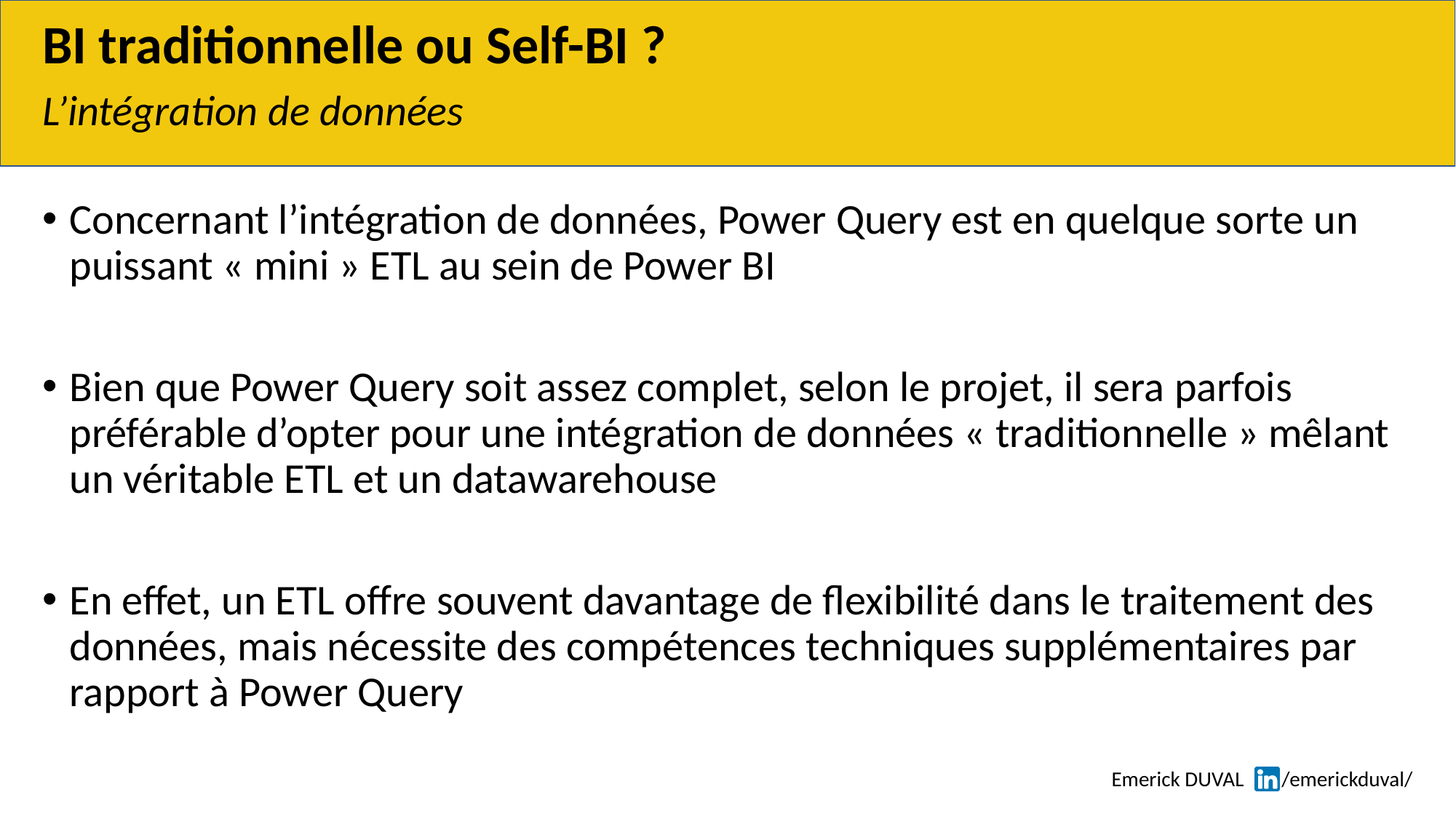

# BI traditionnelle ou Self-BI ?
L’intégration de données
Concernant l’intégration de données, Power Query est en quelque sorte un puissant « mini » ETL au sein de Power BI

Bien que Power Query soit assez complet, selon le projet, il sera parfois préférable d’opter pour une intégration de données « traditionnelle » mêlant un véritable ETL et un datawarehouse

En effet, un ETL offre souvent davantage de flexibilité dans le traitement des données, mais nécessite des compétences techniques supplémentaires par rapport à Power Query